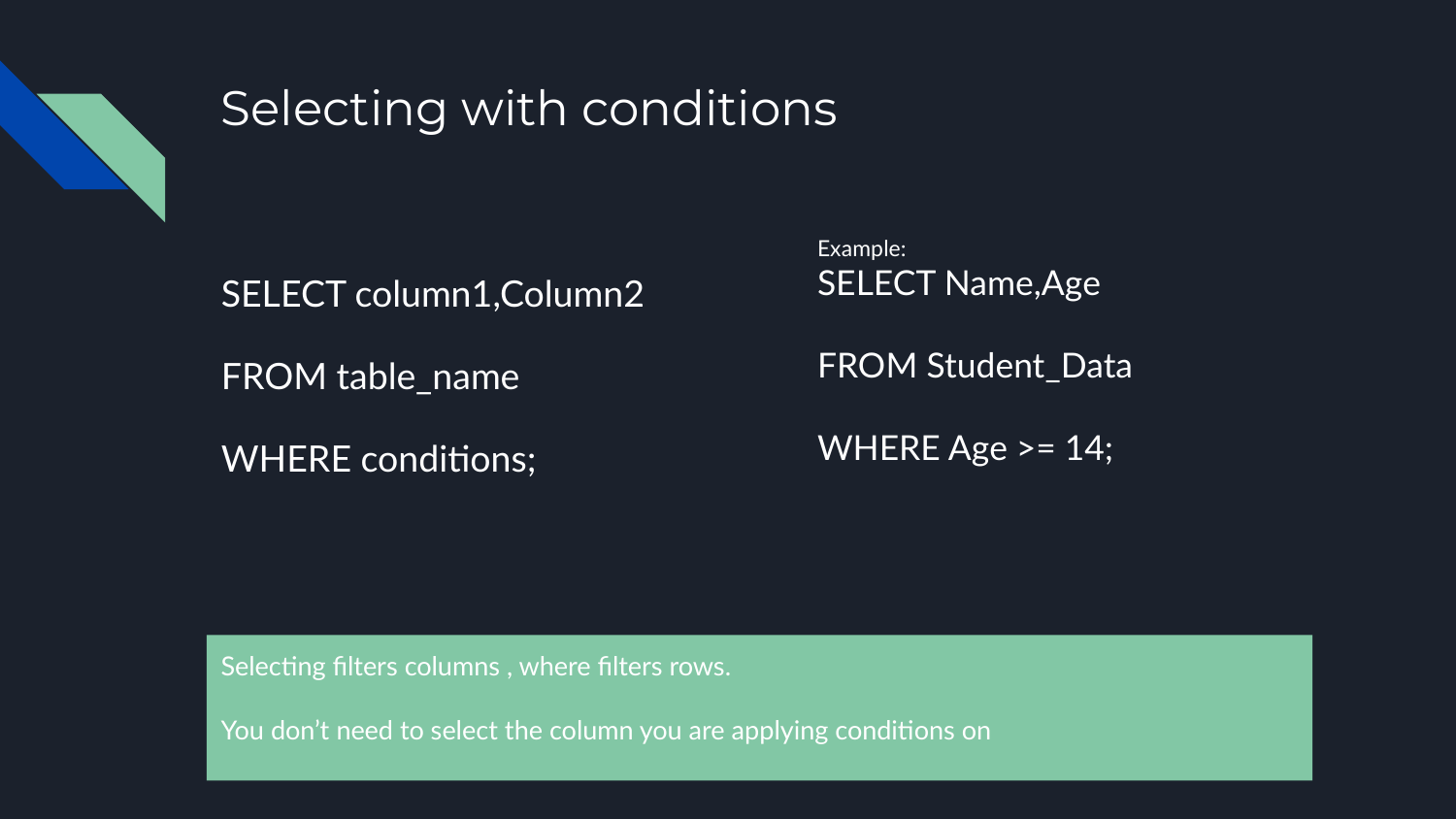

# Selecting with conditions
Example:
SELECT Name,Age

FROM Student_Data

WHERE Age >= 14;
SELECT column1,Column2
FROM table_name
WHERE conditions;

Selecting filters columns , where filters rows.
You don’t need to select the column you are applying conditions on